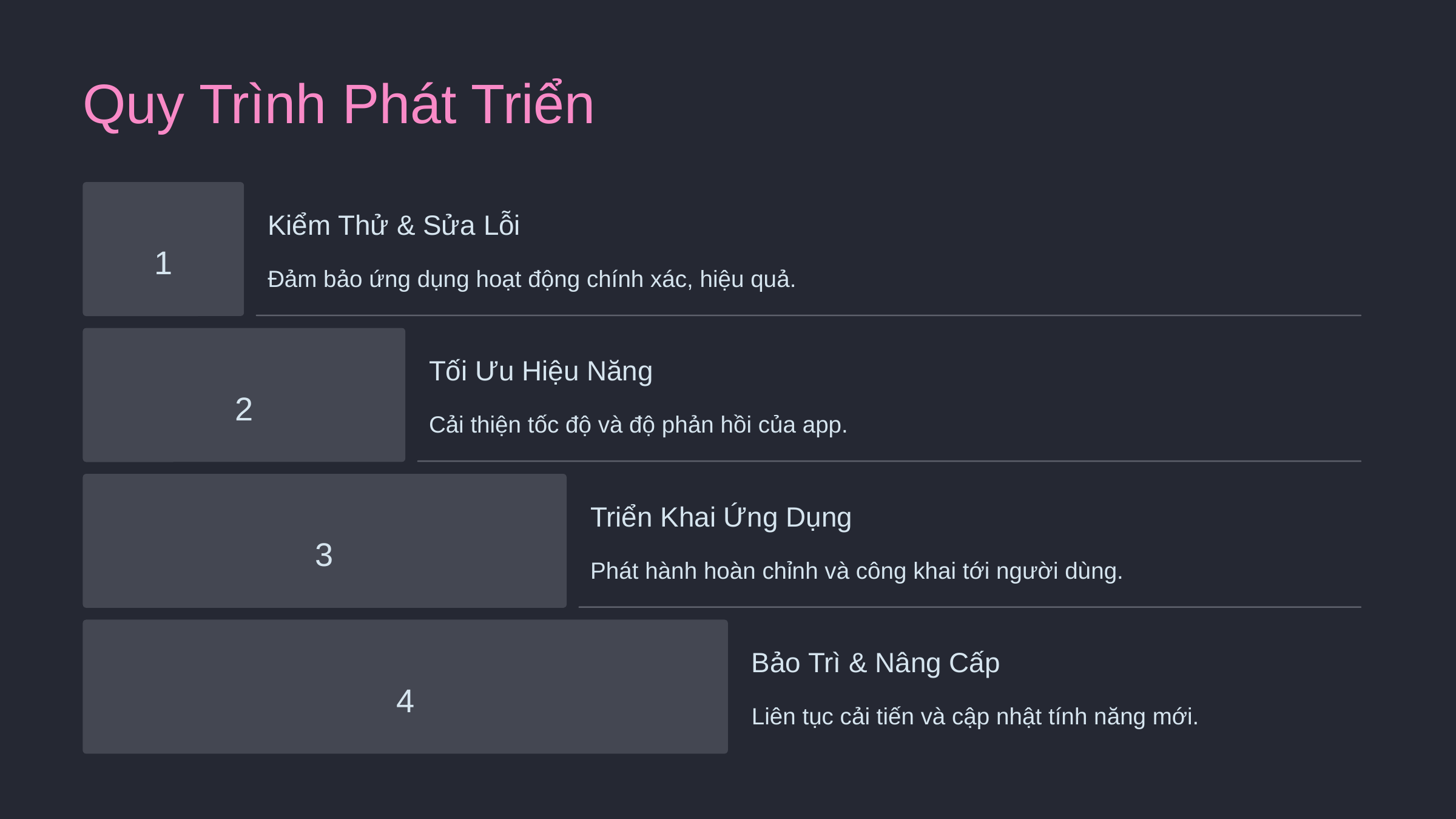

Quy Trình Phát Triển

Kiểm Thử & Sửa Lỗi
1
Đảm bảo ứng dụng hoạt động chính xác, hiệu quả.

Tối Ưu Hiệu Năng
2
Cải thiện tốc độ và độ phản hồi của app.

Triển Khai Ứng Dụng
3
Phát hành hoàn chỉnh và công khai tới người dùng.

Bảo Trì & Nâng Cấp
4
Liên tục cải tiến và cập nhật tính năng mới.